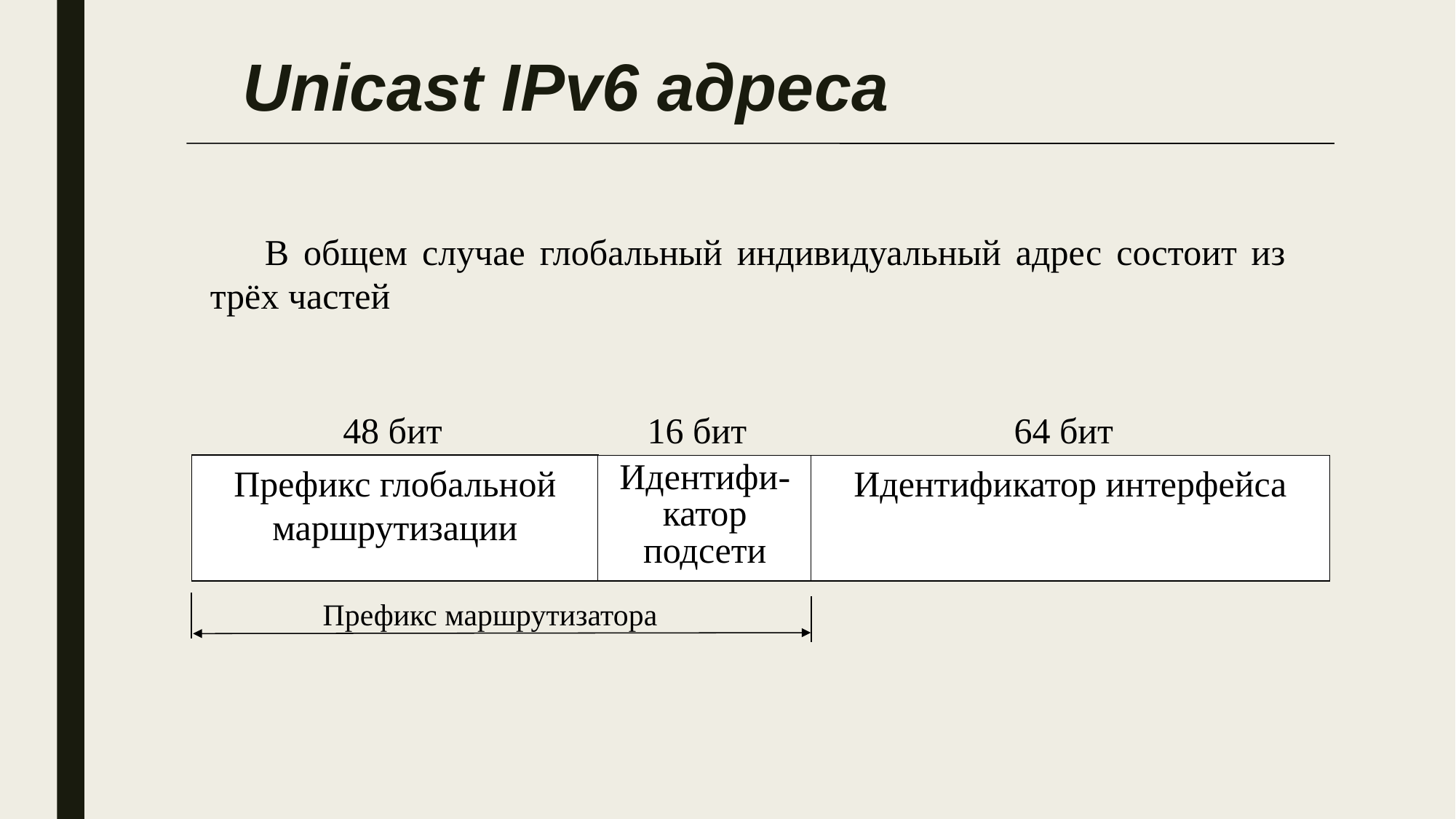

# Unicast IPv6 адреса

В общем случае глобальный индивидуальный адрес состоит из трёх частей
16 бит
64 бит
48 бит
Префикс глобальной маршрутизации
Идентифи-катор подсети
Идентификатор интерфейса
Префикс маршрутизатора